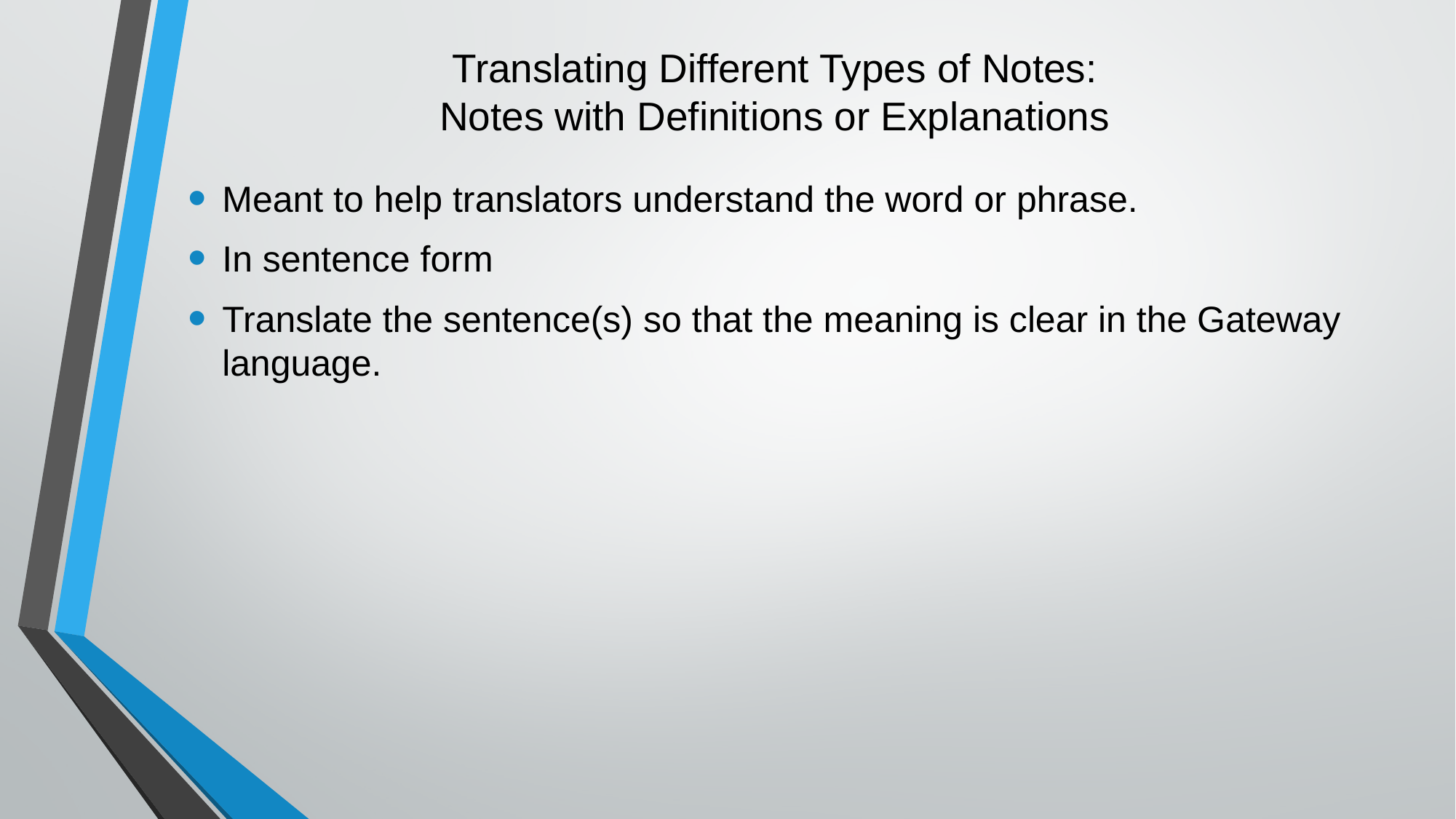

# Translating Different Types of Notes: Notes with Definitions or Explanations
Meant to help translators understand the word or phrase.
In sentence form
Translate the sentence(s) so that the meaning is clear in the Gateway language.